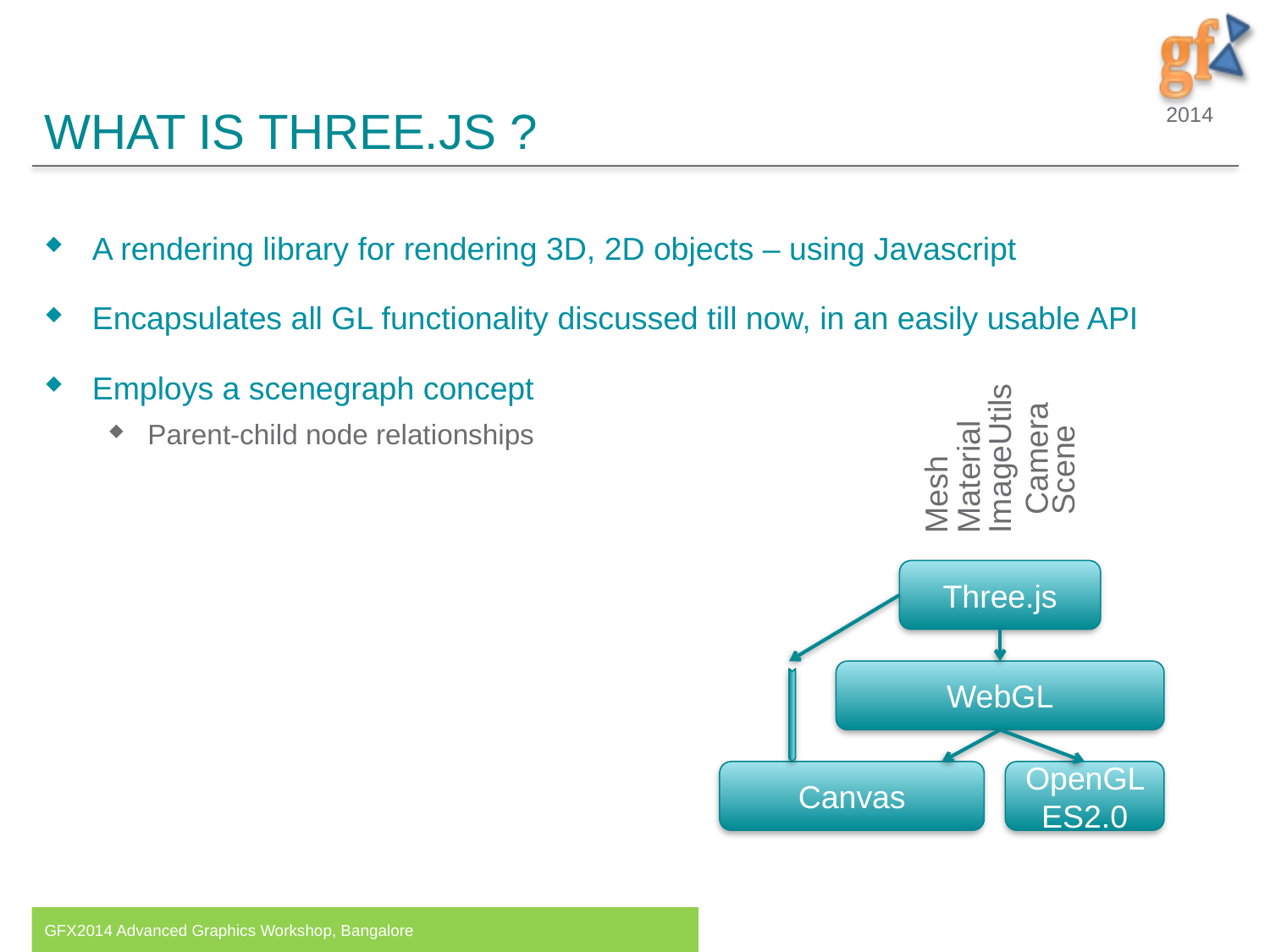

# What is three.js ?
A rendering library for rendering 3D, 2D objects – using Javascript
Encapsulates all GL functionality discussed till now, in an easily usable API
Employs a scenegraph concept
Parent-child node relationships

ImageUtils
Camera
Material
Scene
Mesh
Three.js
WebGL

Canvas
OpenGL ES2.0
GFX2014 Advanced Graphics Workshop, Bangalore